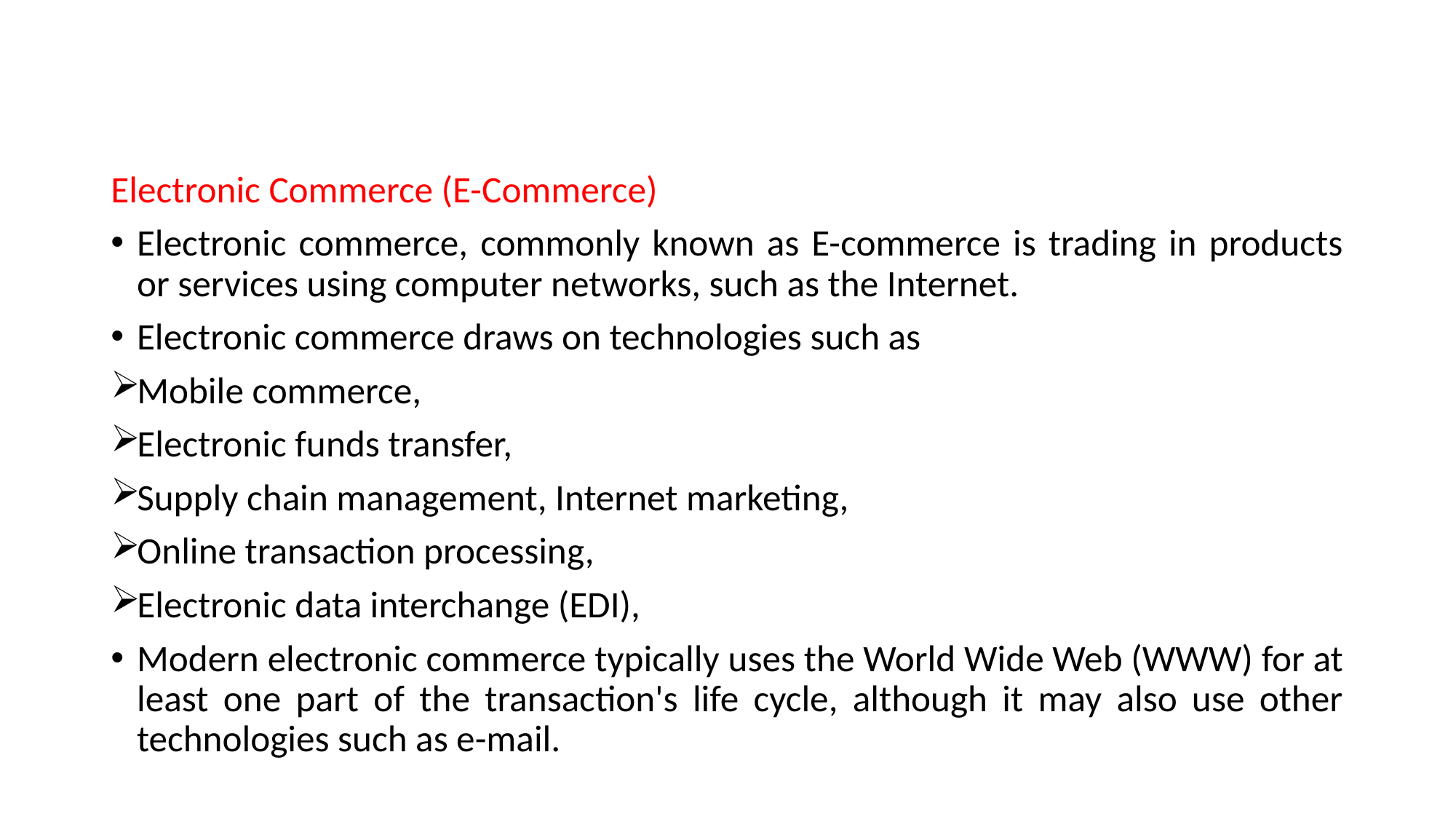

#
Electronic Commerce (E-Commerce)
Electronic commerce, commonly known as E-commerce is trading in products or services using computer networks, such as the Internet.
Electronic commerce draws on technologies such as
Mobile commerce,
Electronic funds transfer,
Supply chain management, Internet marketing,
Online transaction processing,
Electronic data interchange (EDI),
Modern electronic commerce typically uses the World Wide Web (WWW) for at least one part of the transaction's life cycle, although it may also use other technologies such as e-mail.